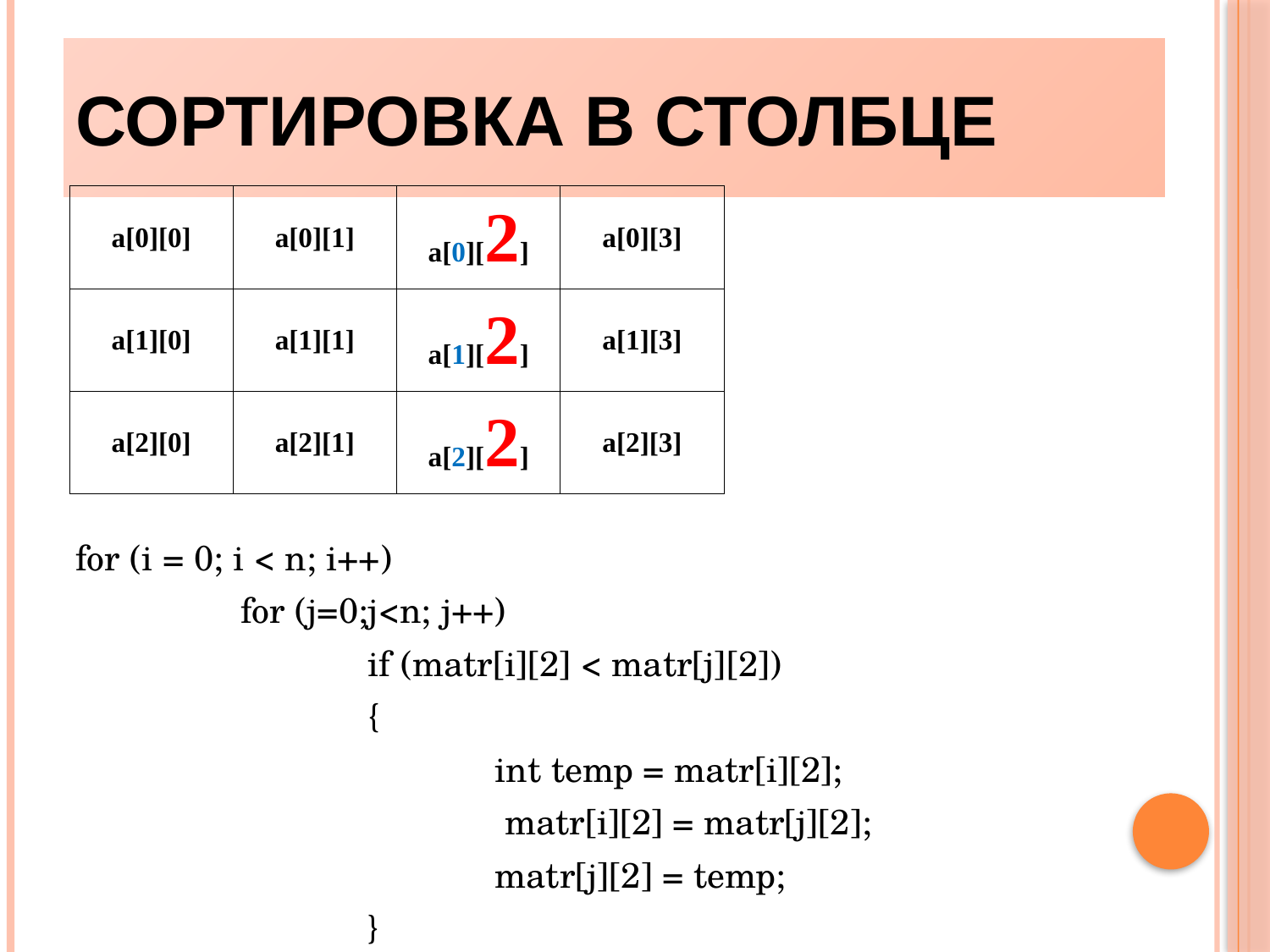

# Сортировка в столбце
| a[0][0] | a[0][1] | a[0][2] | a[0][3] |
| --- | --- | --- | --- |
| a[1][0] | a[1][1] | a[1][2] | a[1][3] |
| a[2][0] | a[2][1] | a[2][2] | a[2][3] |

for (i = 0; i < n; i++)
		for (j=0;j<n; j++)
			if (matr[i][2] < matr[j][2])
			{
				int temp = matr[i][2];
				 matr[i][2] = matr[j][2];
				matr[j][2] = temp;
			}